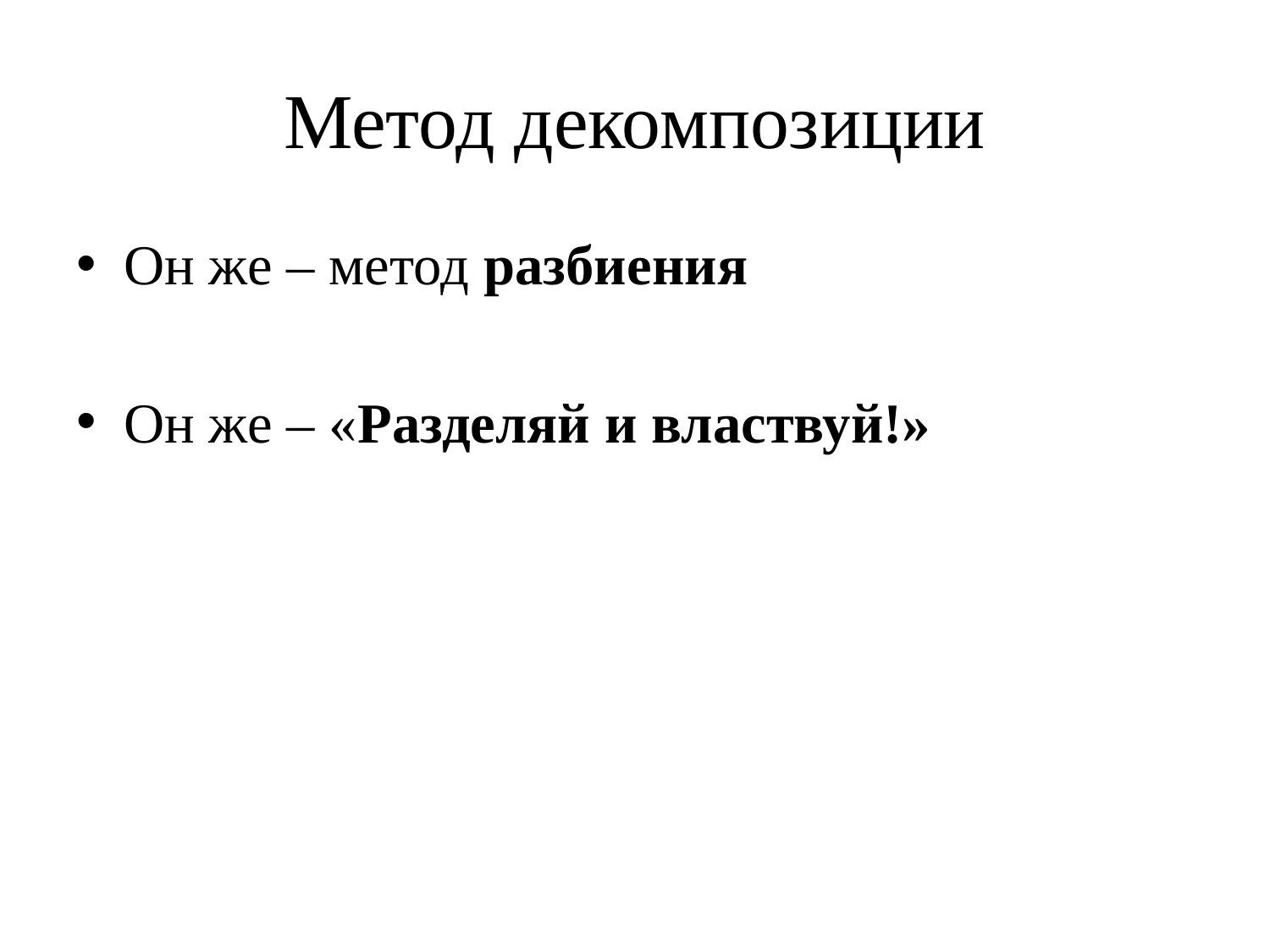

# Метод декомпозиции
Он же ‒ метод разбиения

Он же ‒ «Разделяй и властвуй!»